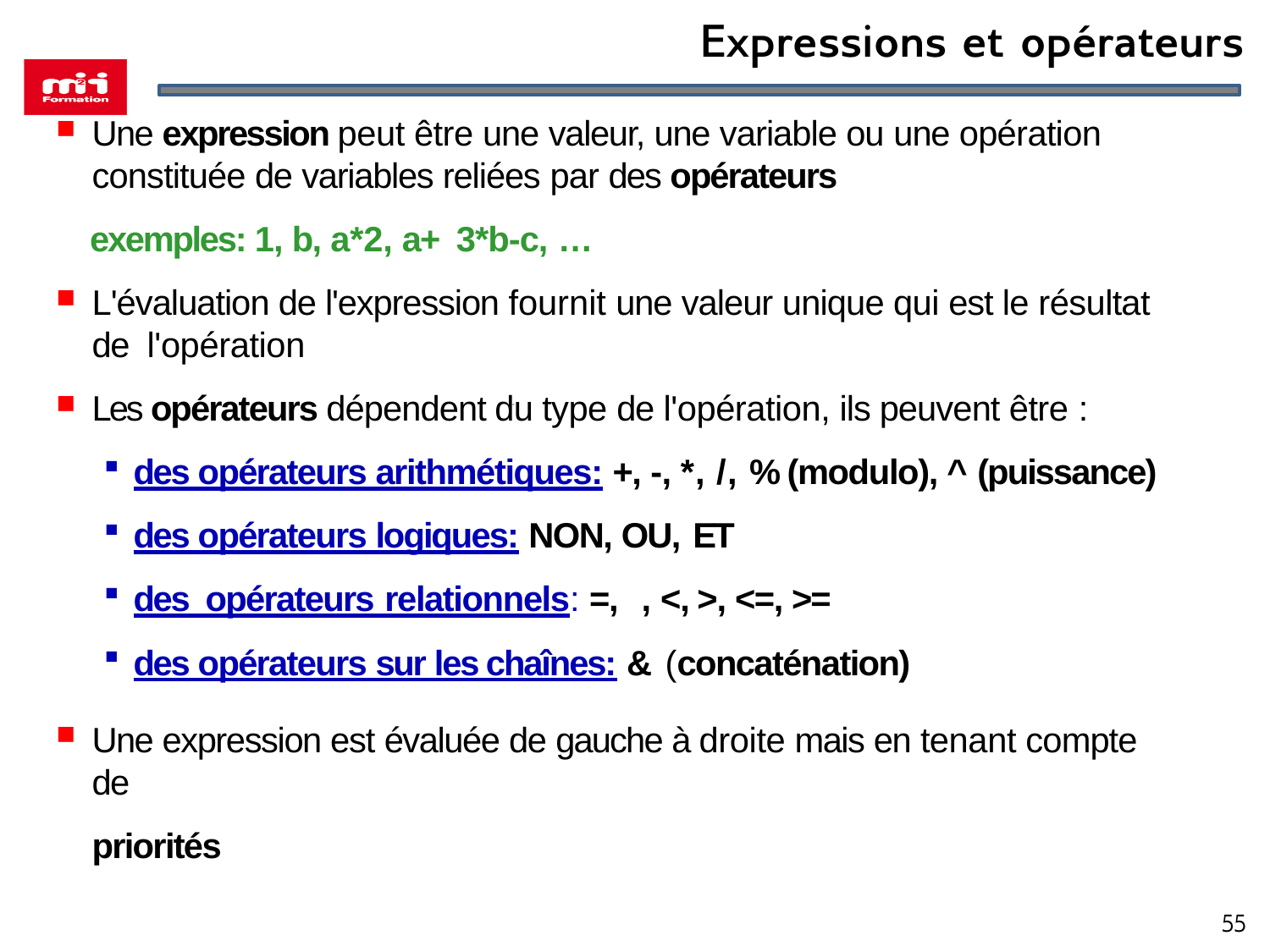

# Expressions et opérateurs
Une expression peut être une valeur, une variable ou une opération  constituée de variables reliées par des opérateurs
    exemples: 1, b, a*2, a+  3*b-c, …
L'évaluation de l'expression fournit une valeur unique qui est le résultat de  l'opération
Les opérateurs dépendent du type de l'opération, ils peuvent être :
des opérateurs arithmétiques: +, -, *, /, % (modulo), ^ (puissance)
des opérateurs logiques: NON, OU, ET
des  opérateurs relationnels: =,	, <, >, <=, >=
des opérateurs sur les chaînes: & (concaténation)
≠
Une expression est évaluée de gauche à droite mais en tenant compte de
priorités
55